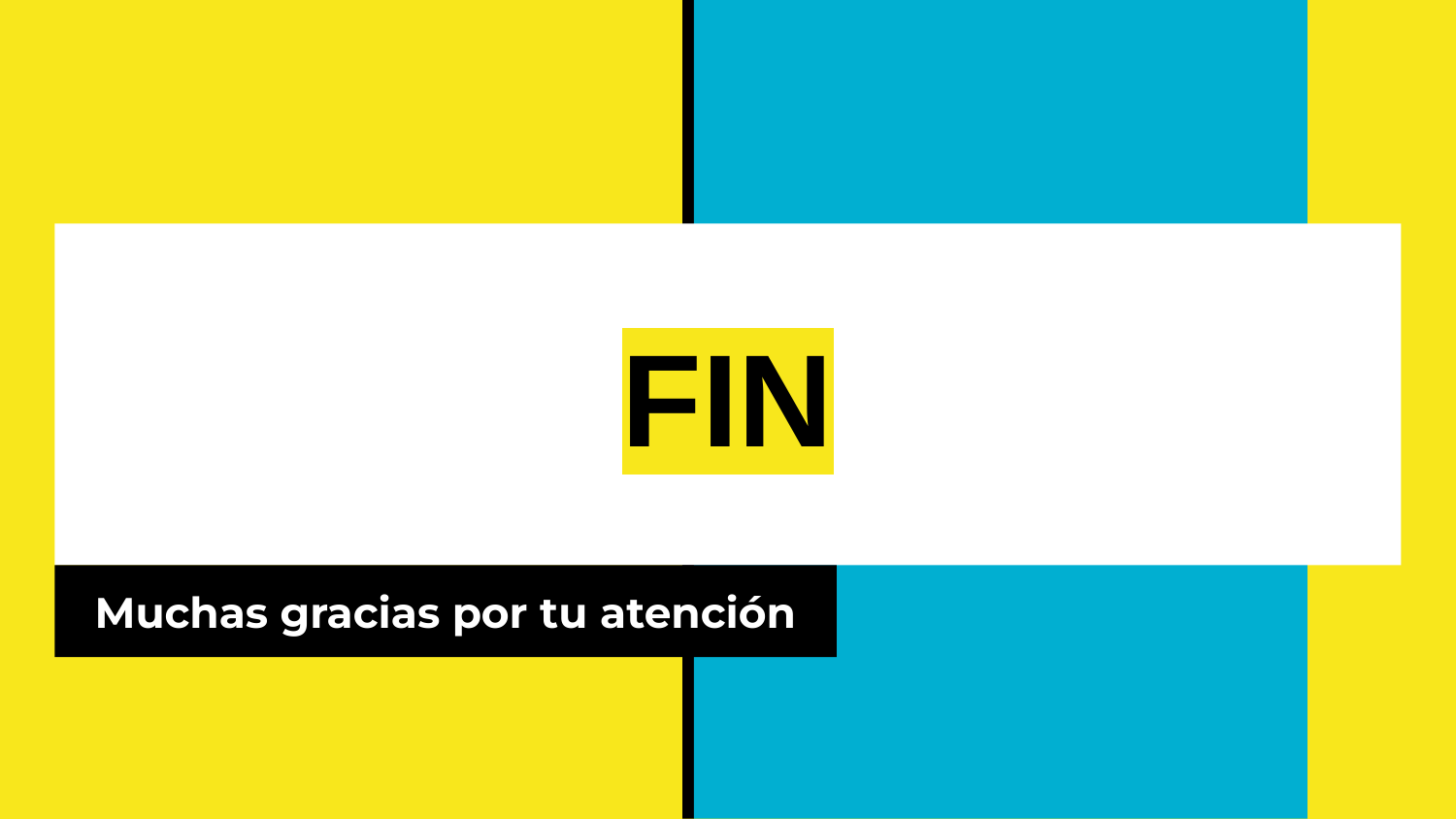

# FIN
Muchas gracias por tu atención